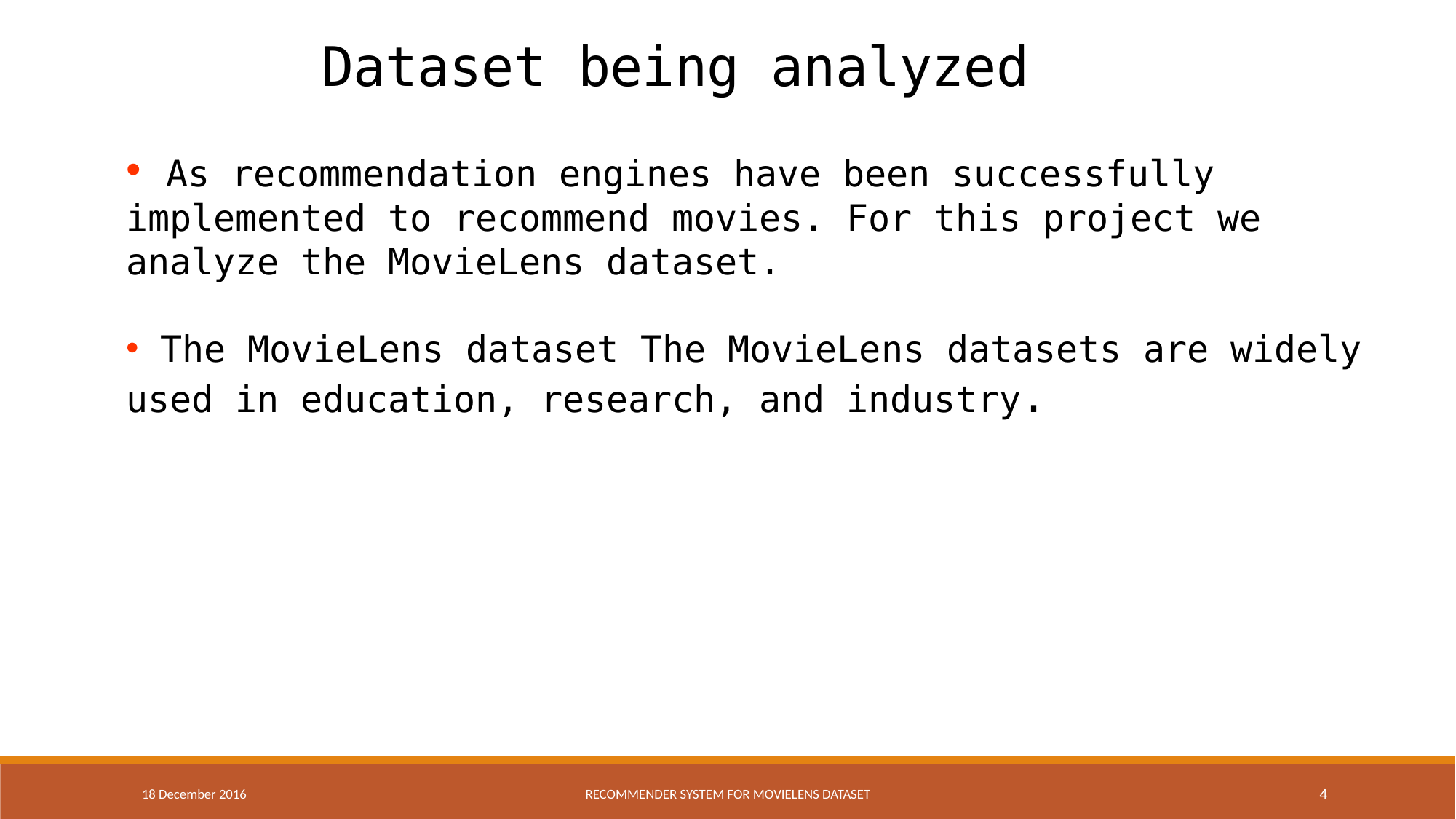

Dataset being analyzed

 As recommendation engines have been successfully implemented to recommend movies. For this project we analyze the MovieLens dataset.

 The MovieLens dataset The MovieLens datasets are widely used in education, research, and industry.

18 December 2016
Recommender system for Movielens dataset
4